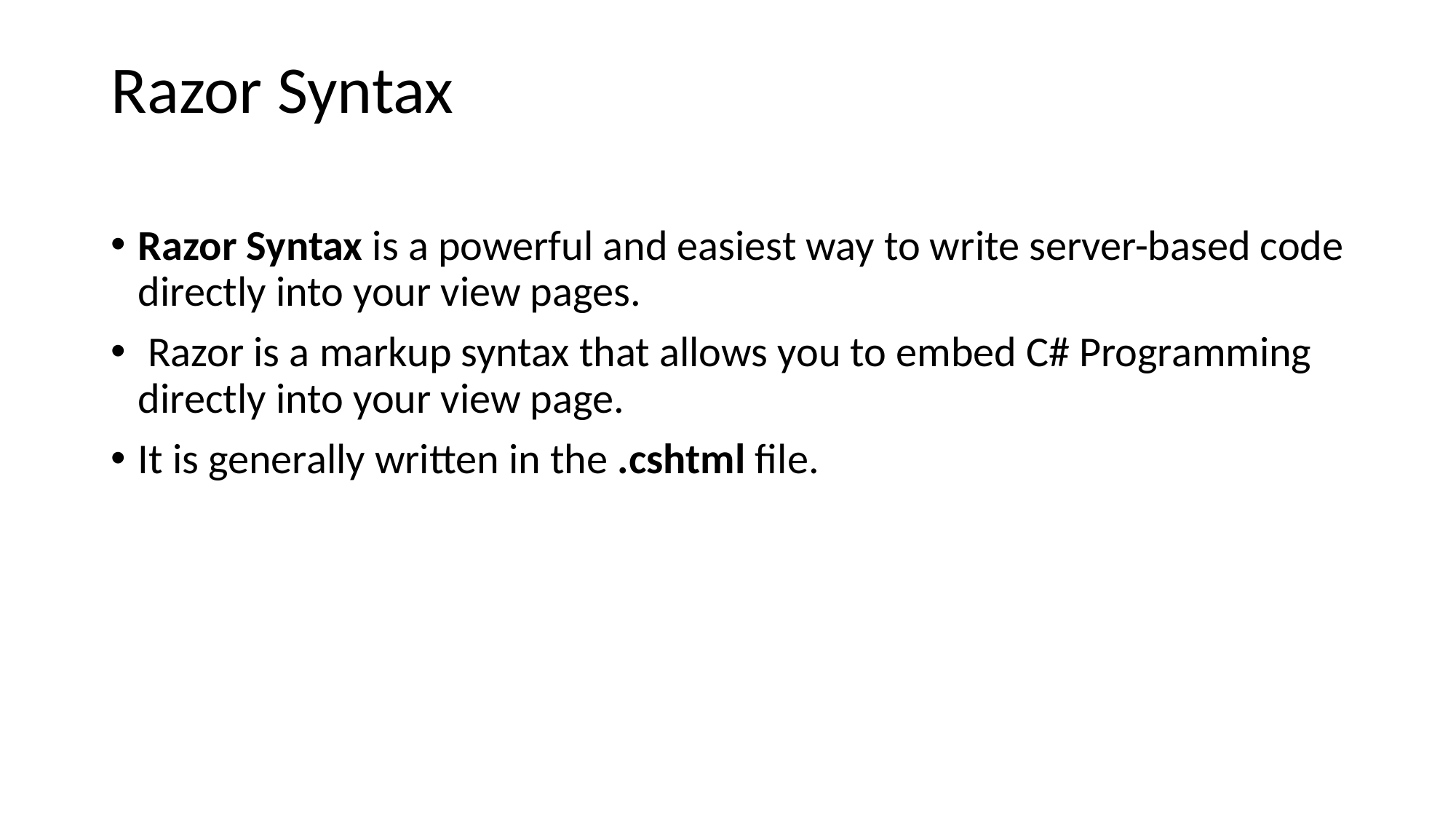

# Razor Syntax
Razor Syntax is a powerful and easiest way to write server-based code directly into your view pages.
 Razor is a markup syntax that allows you to embed C# Programming directly into your view page.
It is generally written in the .cshtml file.